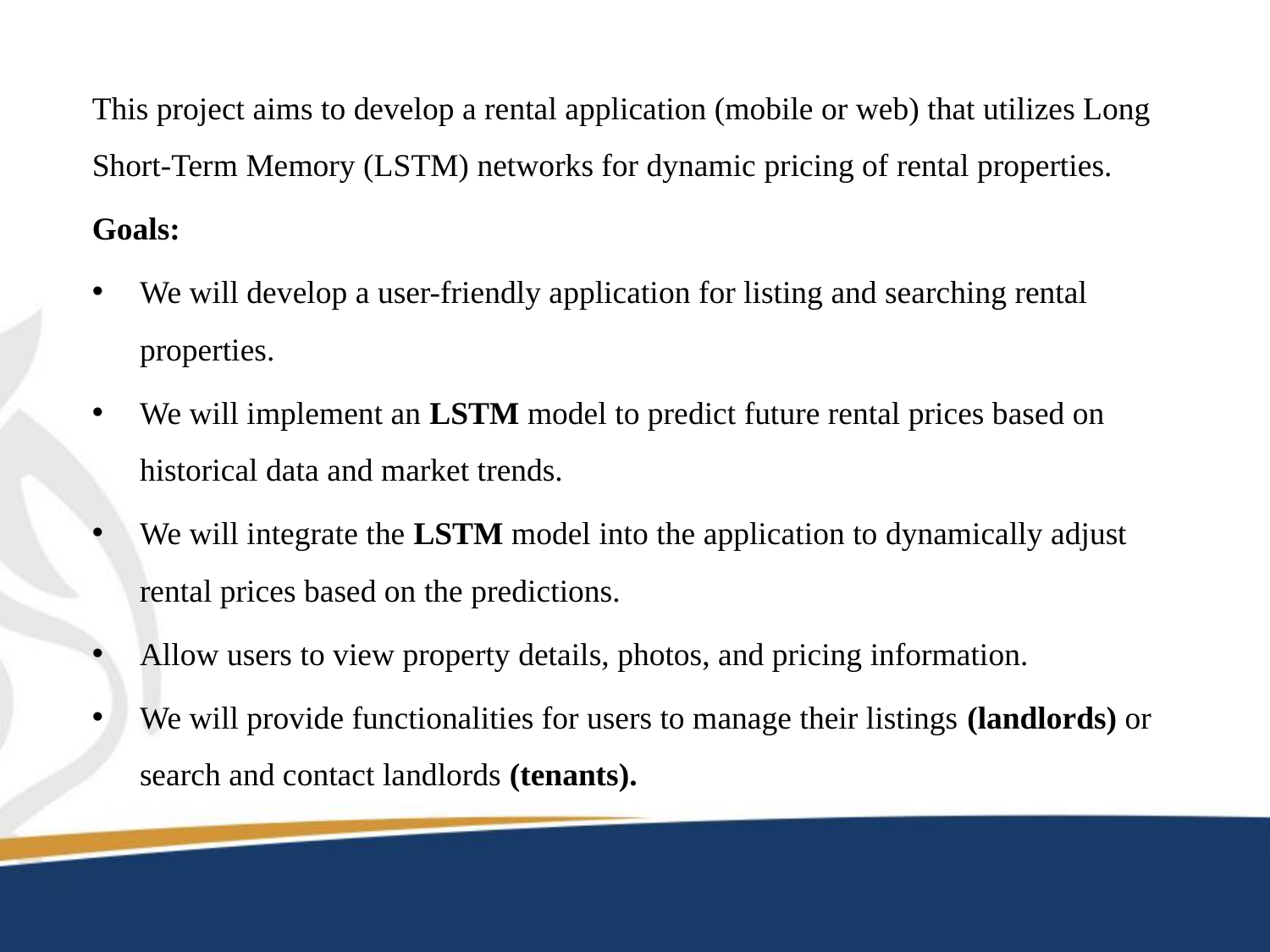

This project aims to develop a rental application (mobile or web) that utilizes Long Short-Term Memory (LSTM) networks for dynamic pricing of rental properties.
Goals:
We will develop a user-friendly application for listing and searching rental properties.
We will implement an LSTM model to predict future rental prices based on historical data and market trends.
We will integrate the LSTM model into the application to dynamically adjust rental prices based on the predictions.
Allow users to view property details, photos, and pricing information.
We will provide functionalities for users to manage their listings (landlords) or search and contact landlords (tenants).